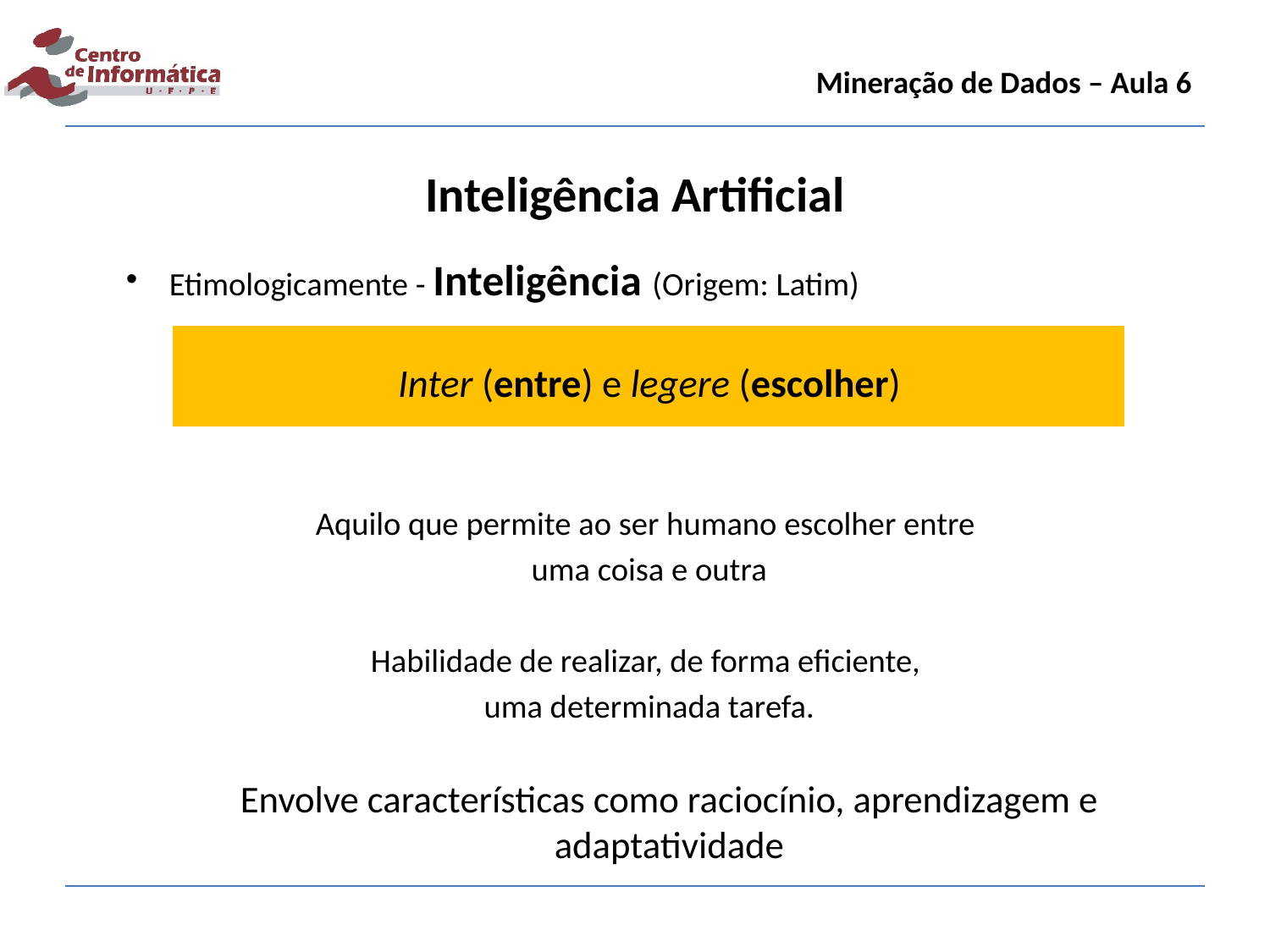

Mineração de Dados – Aula 6
Inteligência Artificial
Etimologicamente - Inteligência (Origem: Latim)

Inter (entre) e legere (escolher)

Aquilo que permite ao ser humano escolher entre
uma coisa e outra

Habilidade de realizar, de forma eficiente,
uma determinada tarefa.

Envolve características como raciocínio, aprendizagem e adaptatividade